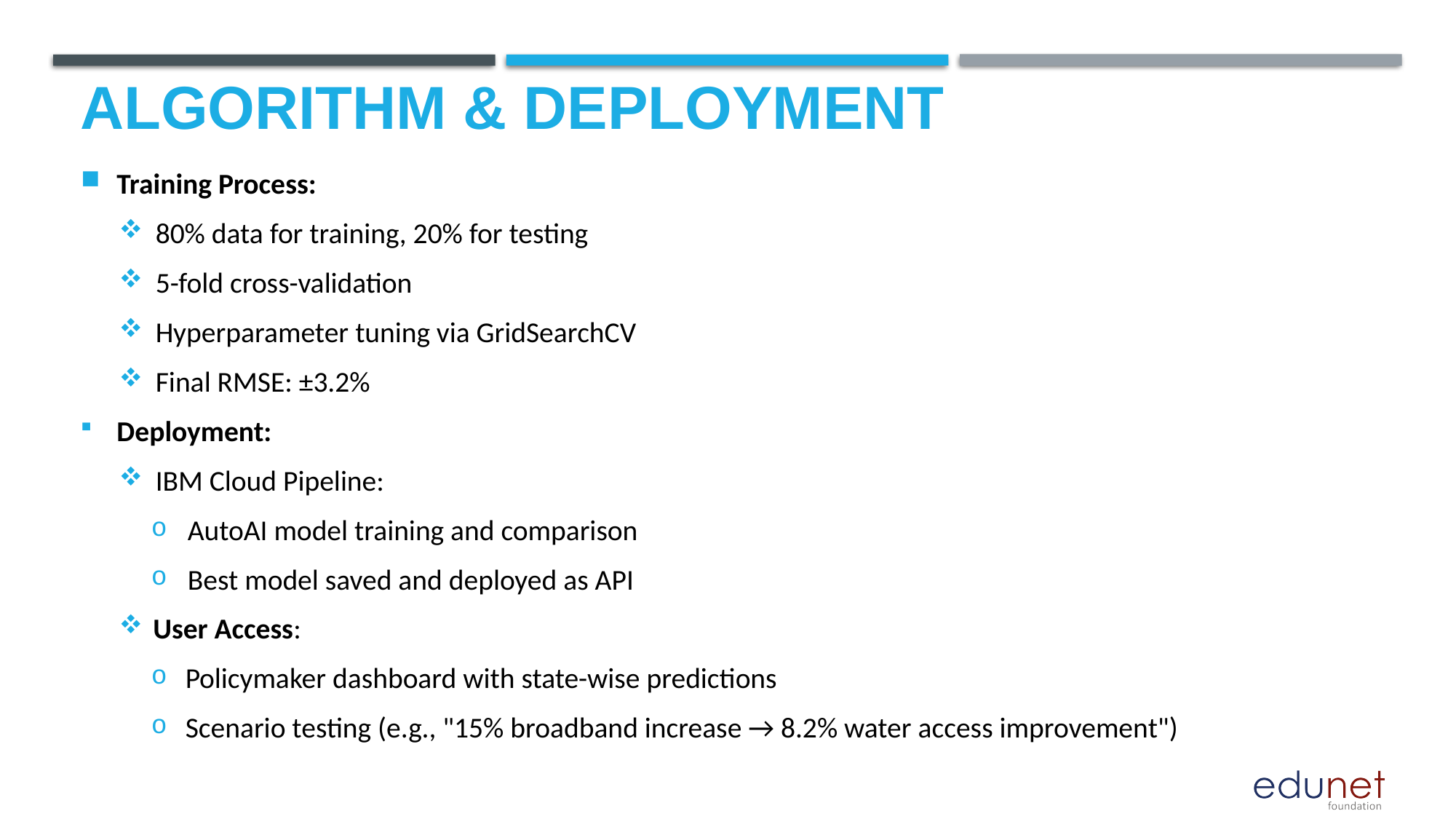

# Algorithm & Deployment
Training Process:
80% data for training, 20% for testing
5-fold cross-validation
Hyperparameter tuning via GridSearchCV
Final RMSE: ±3.2%
Deployment:
IBM Cloud Pipeline:
AutoAI model training and comparison
Best model saved and deployed as API
User Access:
Policymaker dashboard with state-wise predictions
Scenario testing (e.g., "15% broadband increase → 8.2% water access improvement")